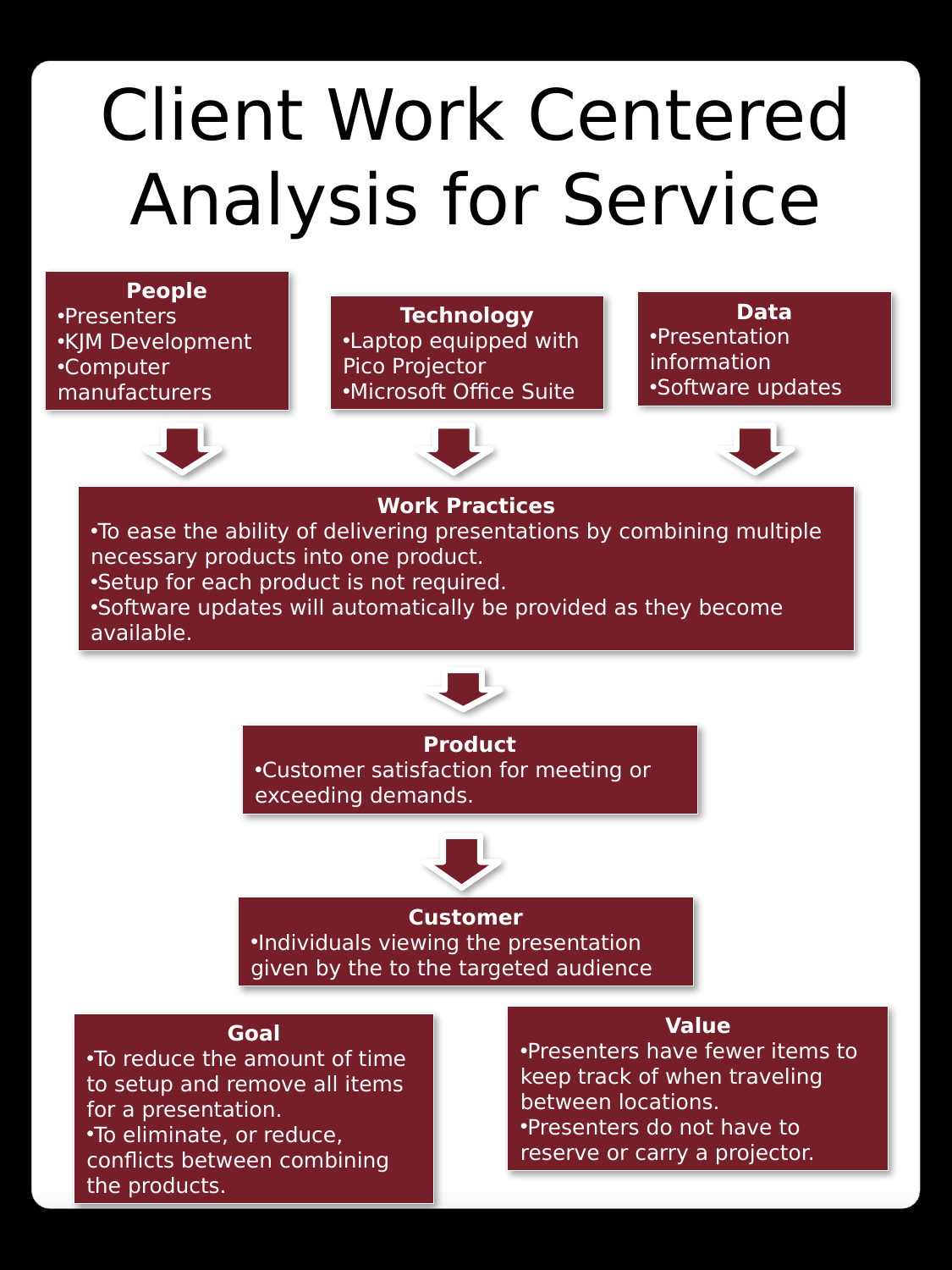

Client Work Centered
Analysis for Service
People
Presenters
KJM Development
Computer manufacturers
Data
Presentation information
Software updates
Technology
Laptop equipped with Pico Projector
Microsoft Office Suite

Work Practices
To ease the ability of delivering presentations by combining multiple necessary products into one product.
Setup for each product is not required.
Software updates will automatically be provided as they become available.

Product
Customer satisfaction for meeting or exceeding demands.

Customer
Individuals viewing the presentation given by the to the targeted audience
Value
Presenters have fewer items to keep track of when traveling between locations.
Presenters do not have to reserve or carry a projector.
Goal
To reduce the amount of time to setup and remove all items for a presentation.
To eliminate, or reduce, conflicts between combining the products.